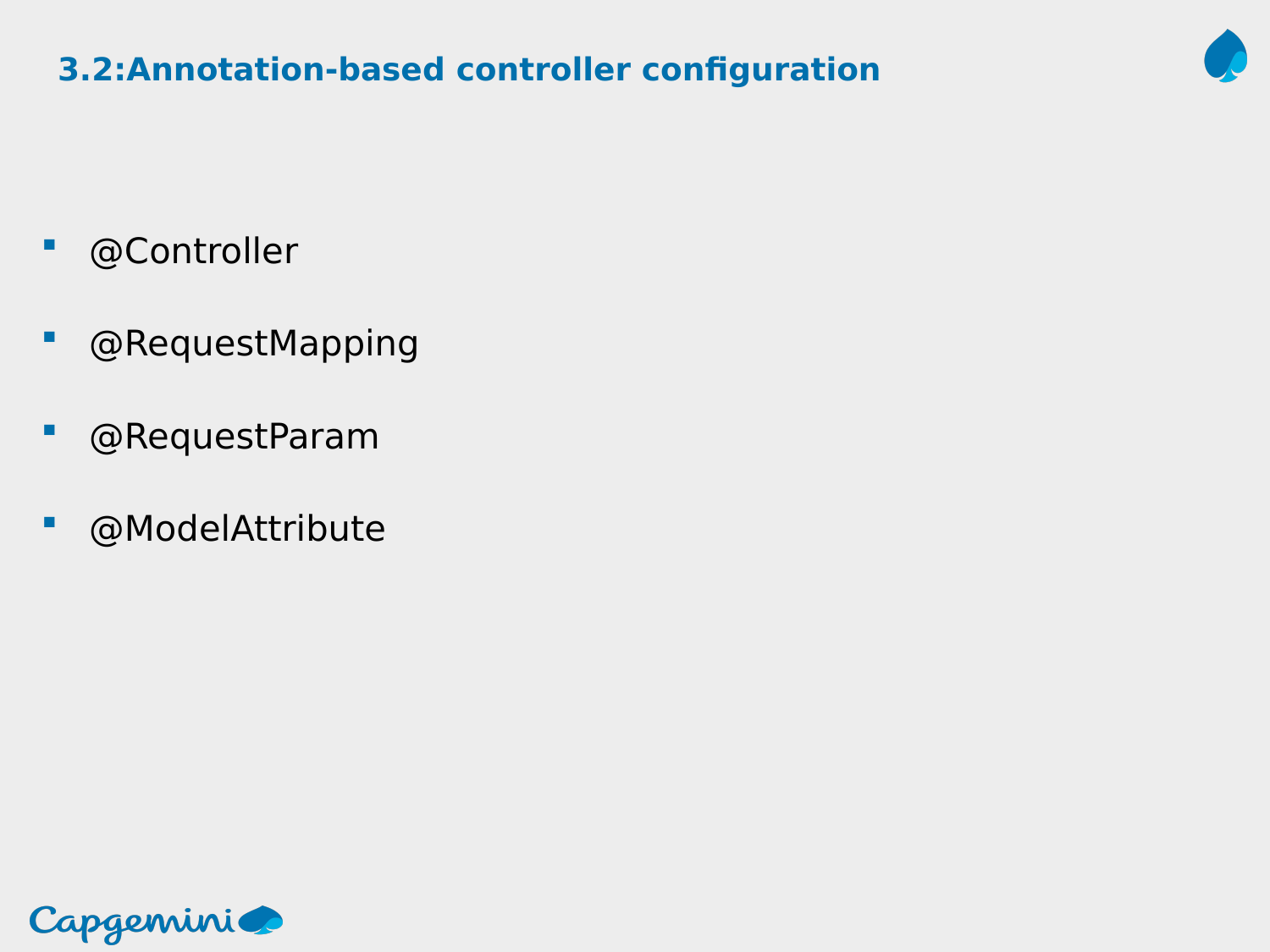

# 3.2:Annotation-based controller configuration
@Controller
@RequestMapping
@RequestParam
@ModelAttribute